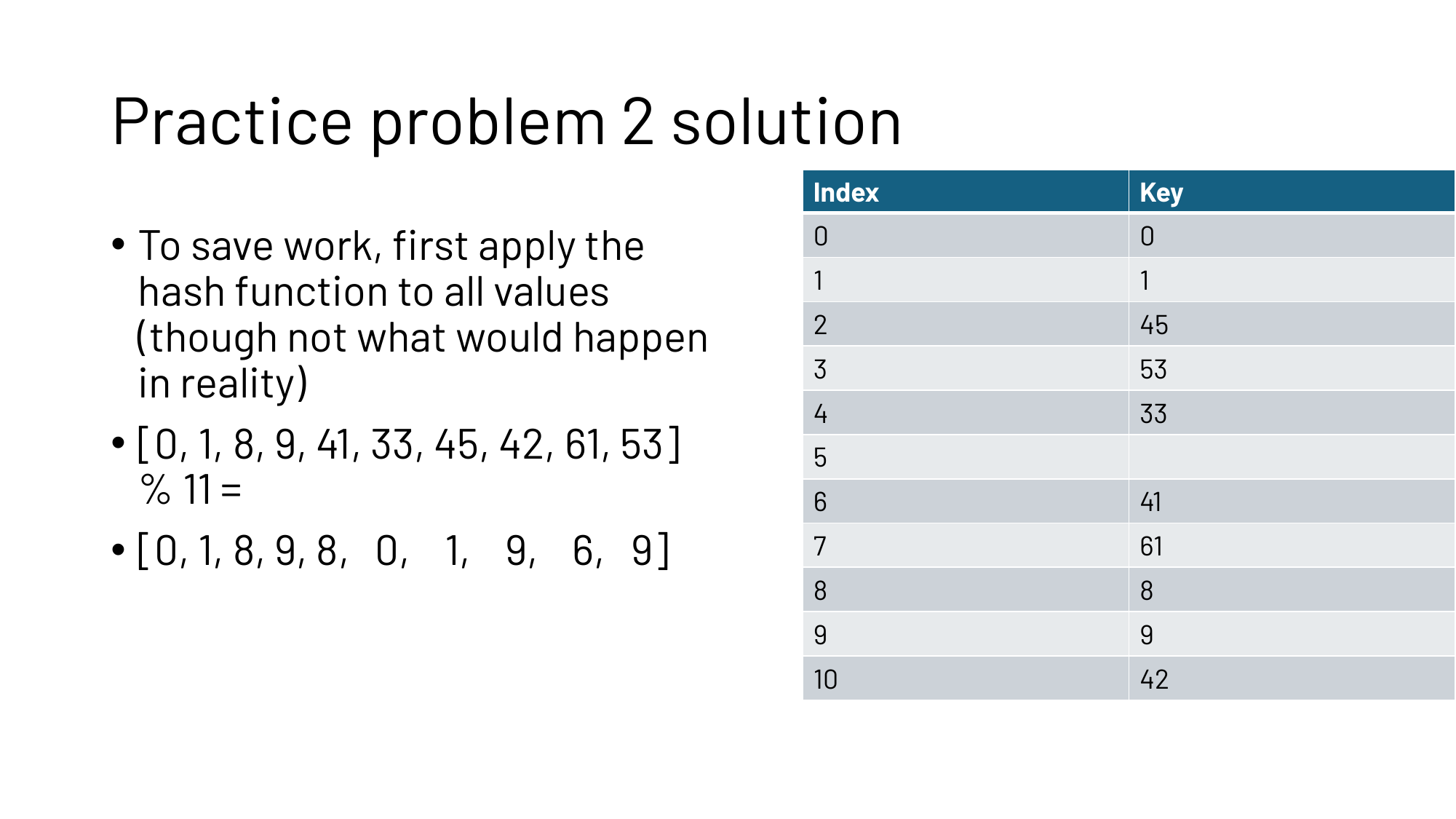

# Practice problem 2 solution
| Index | Key |
| --- | --- |
| 0 | 0 |
| 1 | 1 |
| 2 | 45 |
| 3 | 53 |
| 4 | 33 |
| 5 |  |
| 6 | 41 |
| 7 | 61 |
| 8 | 8 |
| 9 | 9 |
| 10 | 42 |
To save work, first apply the hash function to all values (though not what would happen in reality)
[0, 1, 8, 9, 41, 33, 45, 42, 61, 53] % 11 =
[0, 1, 8, 9, 8,   0,    1,    9,    6,   9]